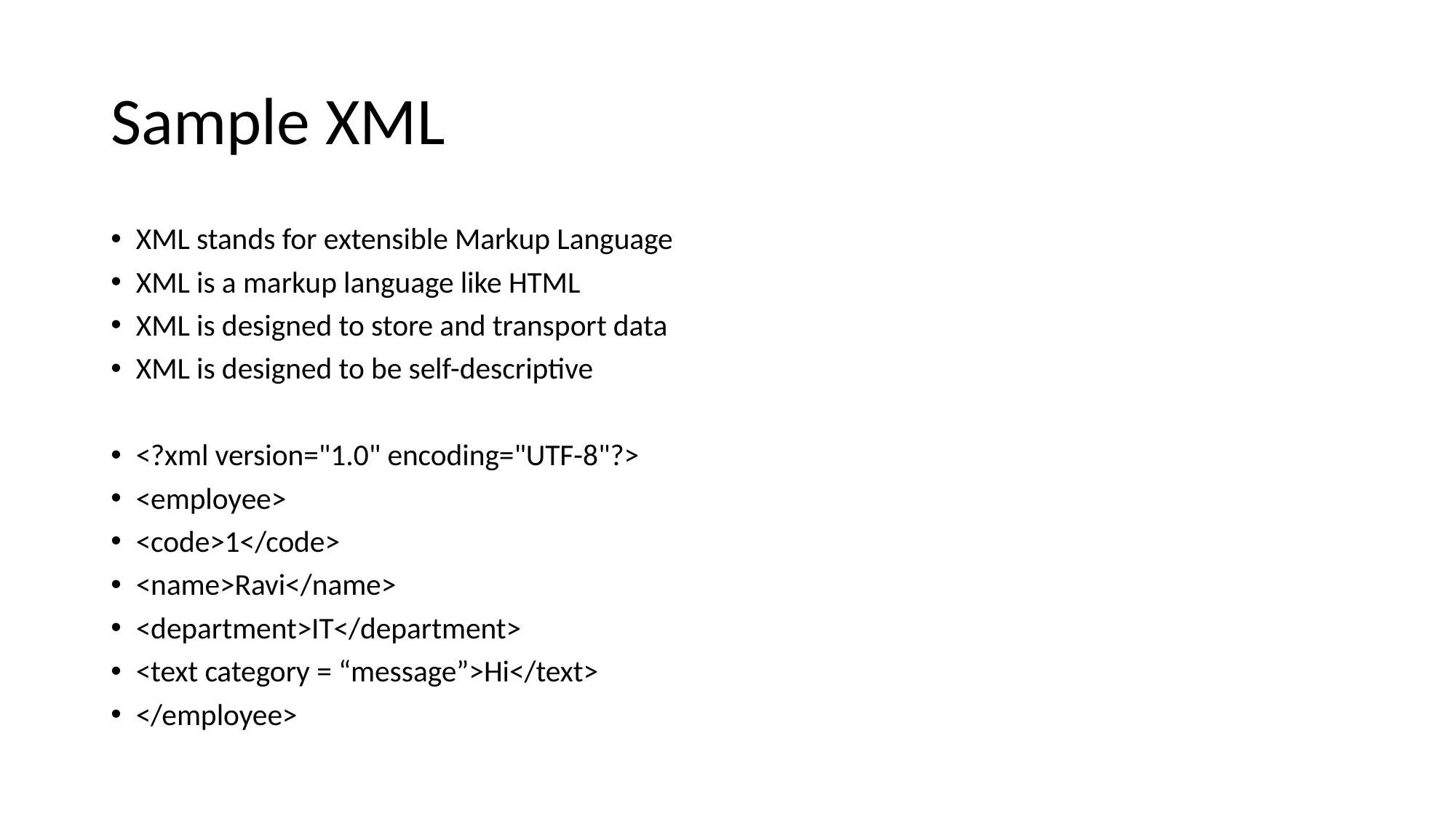

# Sample XML
XML stands for extensible Markup Language
XML is a markup language like HTML
XML is designed to store and transport data
XML is designed to be self-descriptive

<?xml version="1.0" encoding="UTF-8"?>
<employee>
<code>1</code>
<name>Ravi</name>
<department>IT</department>
<text category = “message”>Hi</text>
</employee>